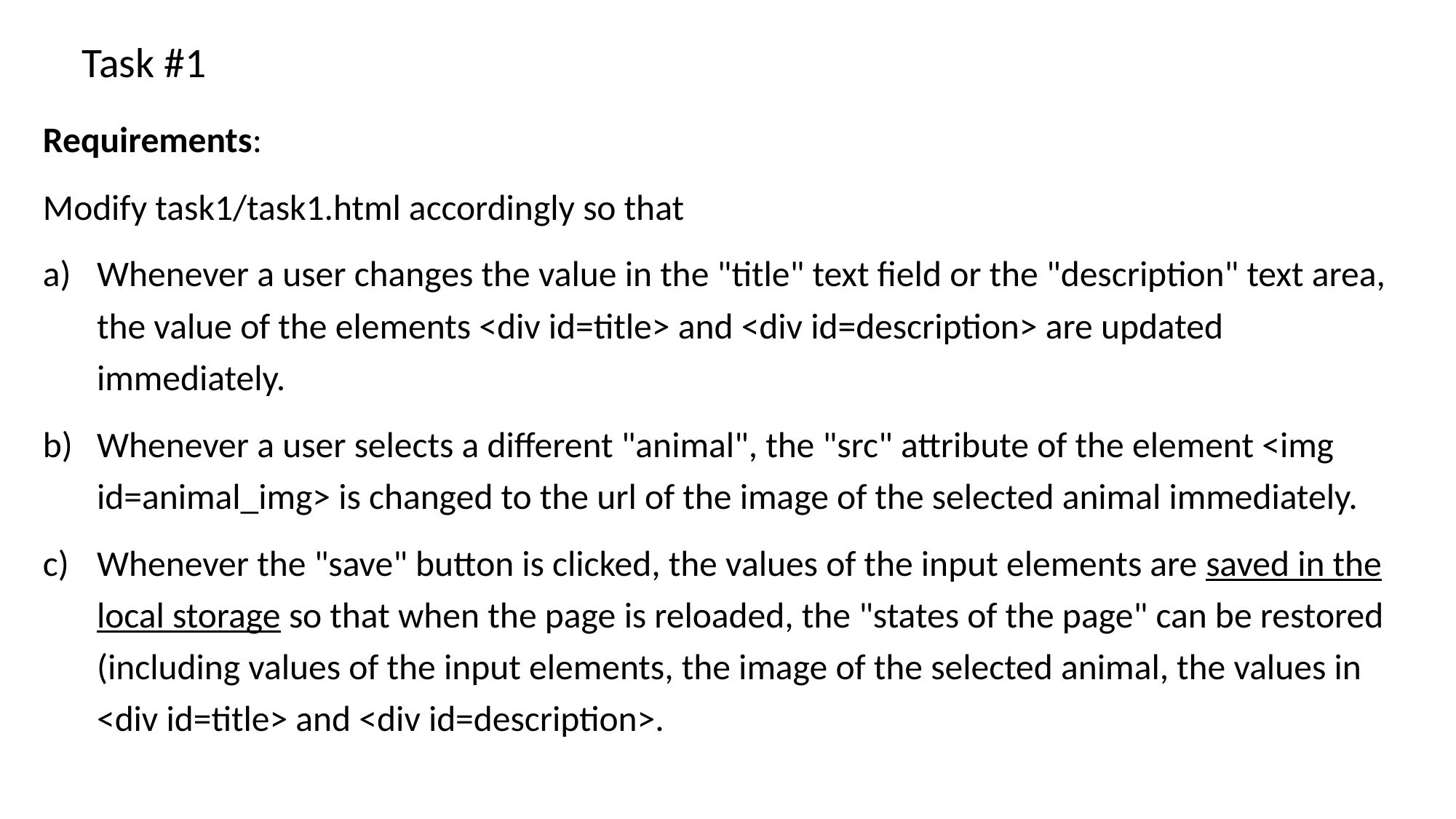

# Task #1
Requirements:
Modify task1/task1.html accordingly so that
Whenever a user changes the value in the "title" text field or the "description" text area, the value of the elements <div id=title> and <div id=description> are updated immediately.
Whenever a user selects a different "animal", the "src" attribute of the element <img id=animal_img> is changed to the url of the image of the selected animal immediately.
Whenever the "save" button is clicked, the values of the input elements are saved in the local storage so that when the page is reloaded, the "states of the page" can be restored (including values of the input elements, the image of the selected animal, the values in <div id=title> and <div id=description>.